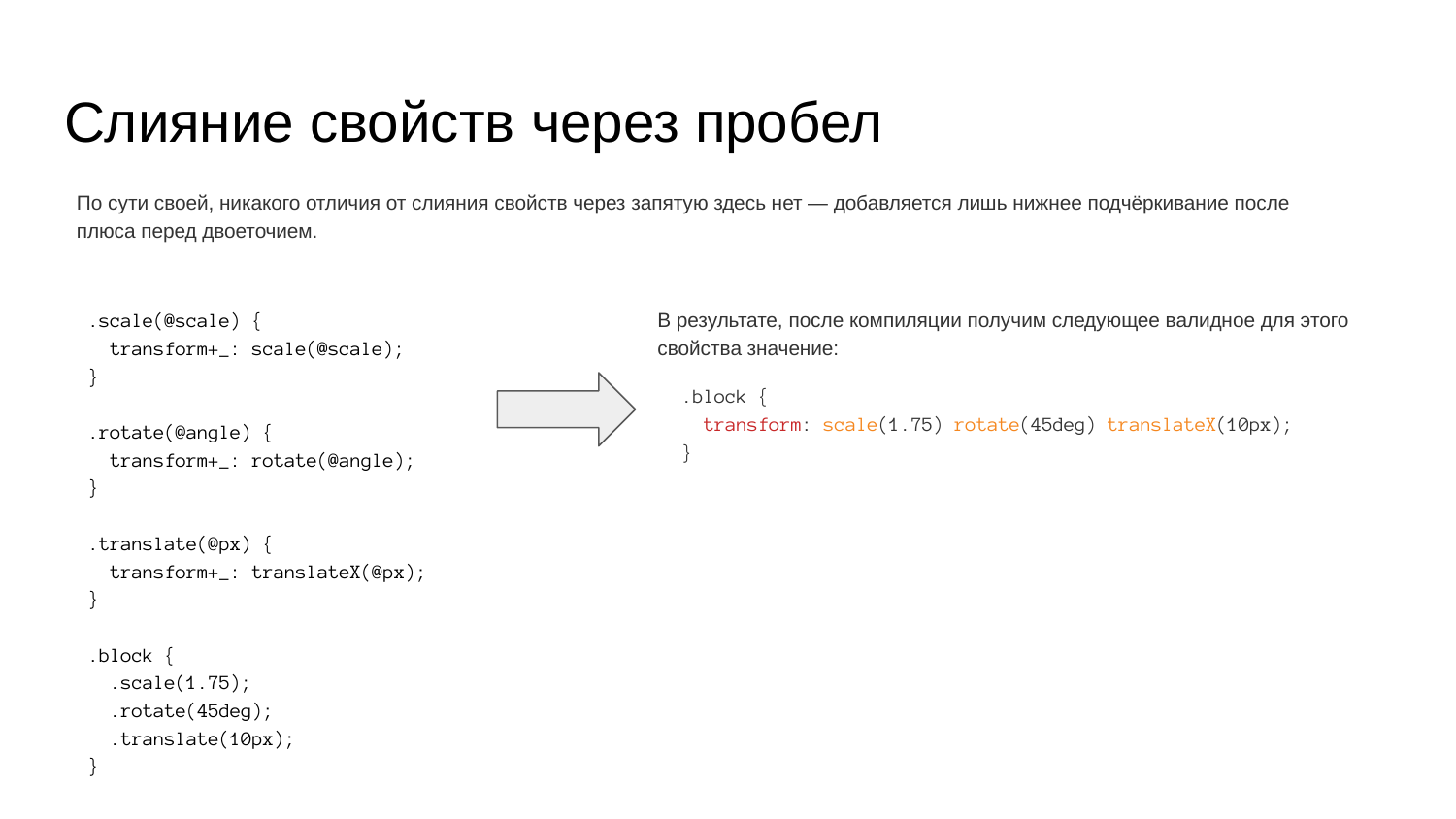

# Слияние свойств через пробел
По сути своей, никакого отличия от слияния свойств через запятую здесь нет — добавляется лишь нижнее подчёркивание после плюса перед двоеточием.
.scale(@scale) {
  transform+_: scale(@scale);
}
.rotate(@angle) {
  transform+_: rotate(@angle);
}
.translate(@px) {
  transform+_: translateX(@px);
}
.block {
  .scale(1.75);
  .rotate(45deg);
  .translate(10px);
}

В результате, после компиляции получим следующее валидное для этого свойства значение:
.block {
  transform: scale(1.75) rotate(45deg) translateX(10px);
}